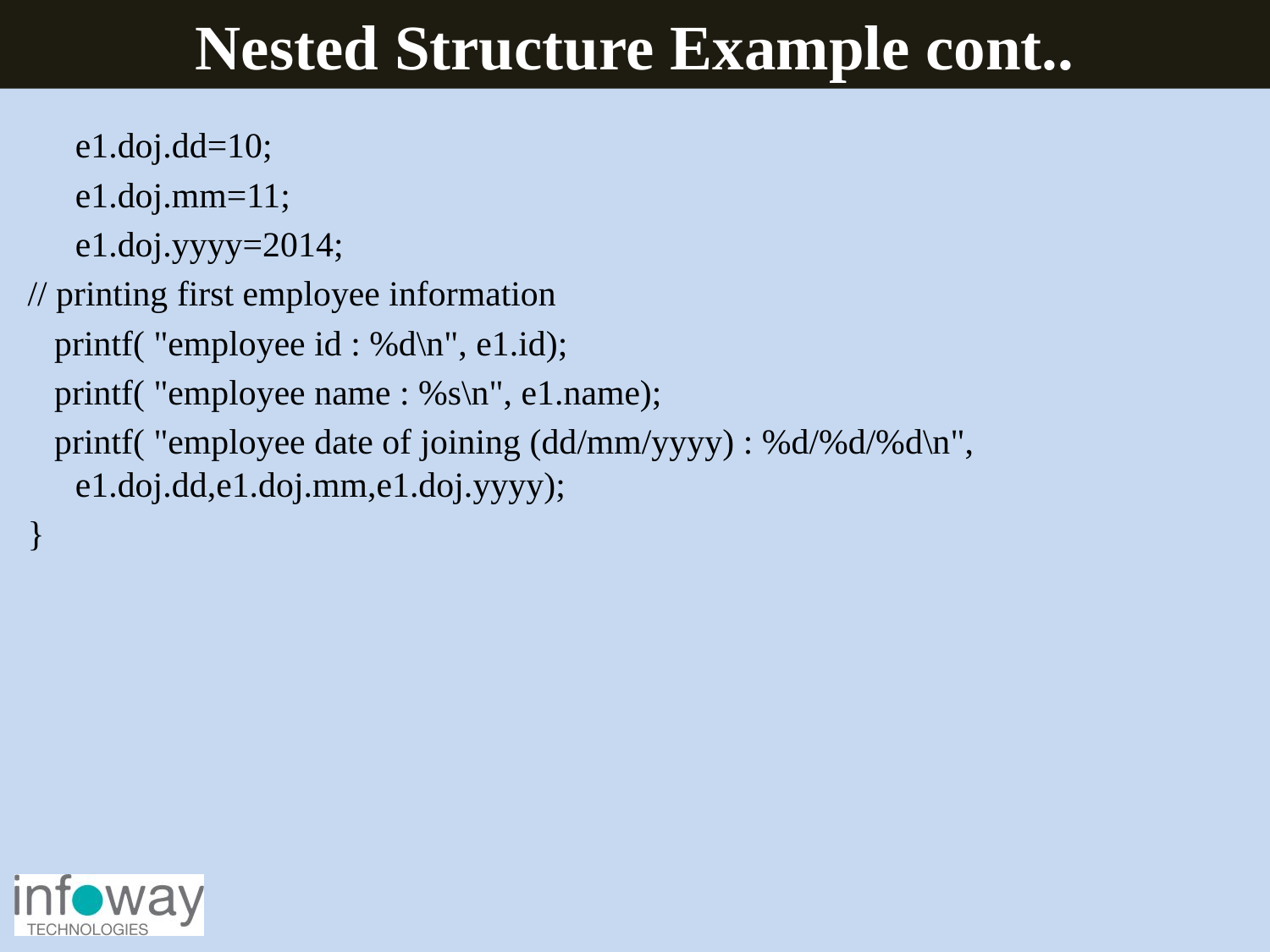

Nested Structure Example cont..
 	e1.doj.dd=10;
   	e1.doj.mm=11;
   	e1.doj.yyyy=2014;
// printing first employee information
   printf( "employee id : %d\n", e1.id);
   printf( "employee name : %s\n", e1.name);
   printf( "employee date of joining (dd/mm/yyyy) : %d/%d/%d\n", e1.doj.dd,e1.doj.mm,e1.doj.yyyy);
}